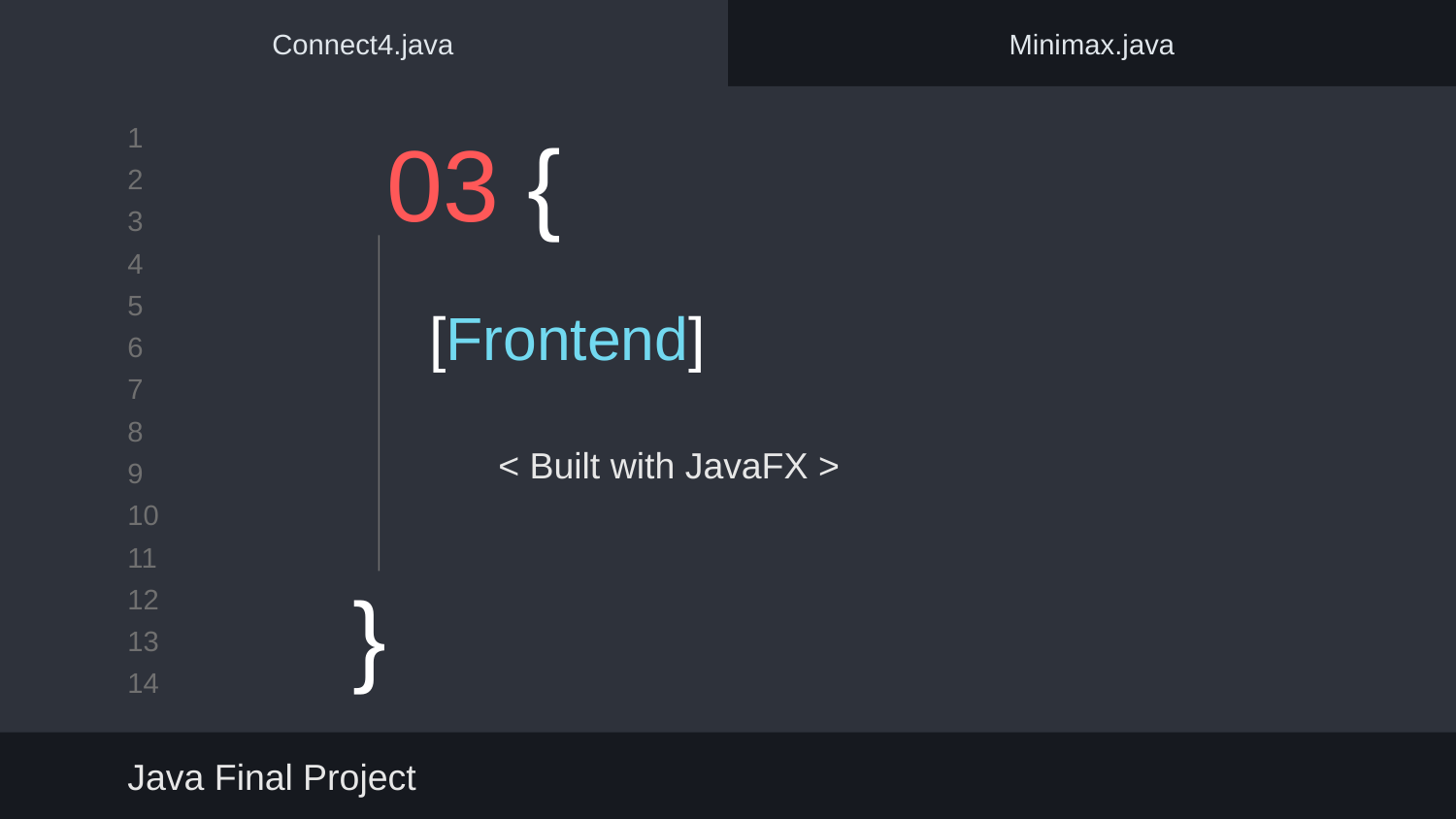

Connect4.java
Minimax.java
# 03 {
[Frontend]
< Built with JavaFX >
}
Java Final Project